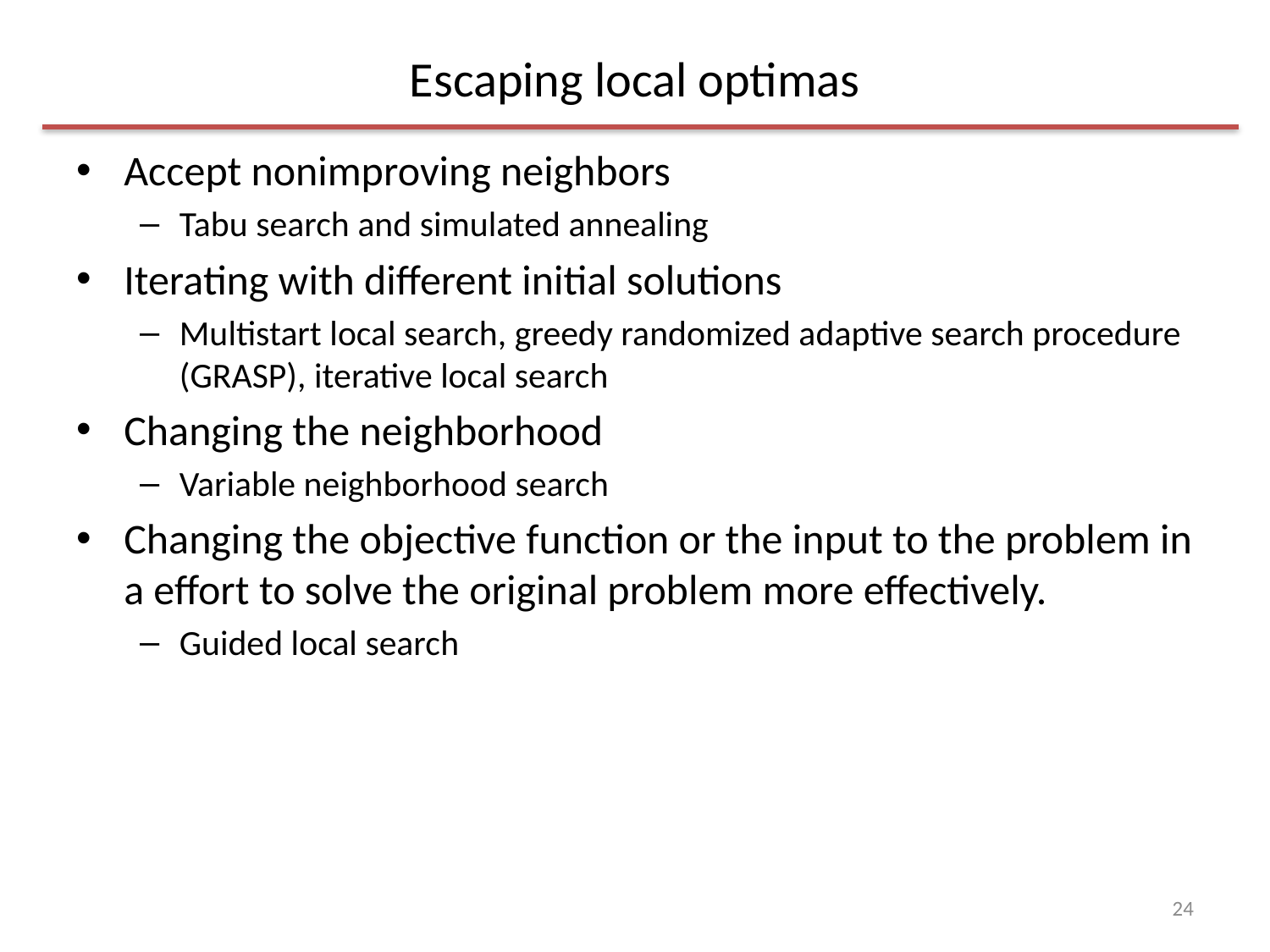

# Escaping local optimas
Accept nonimproving neighbors
Tabu search and simulated annealing
Iterating with different initial solutions
Multistart local search, greedy randomized adaptive search procedure (GRASP), iterative local search
Changing the neighborhood
Variable neighborhood search
Changing the objective function or the input to the problem in a effort to solve the original problem more effectively.
Guided local search

24